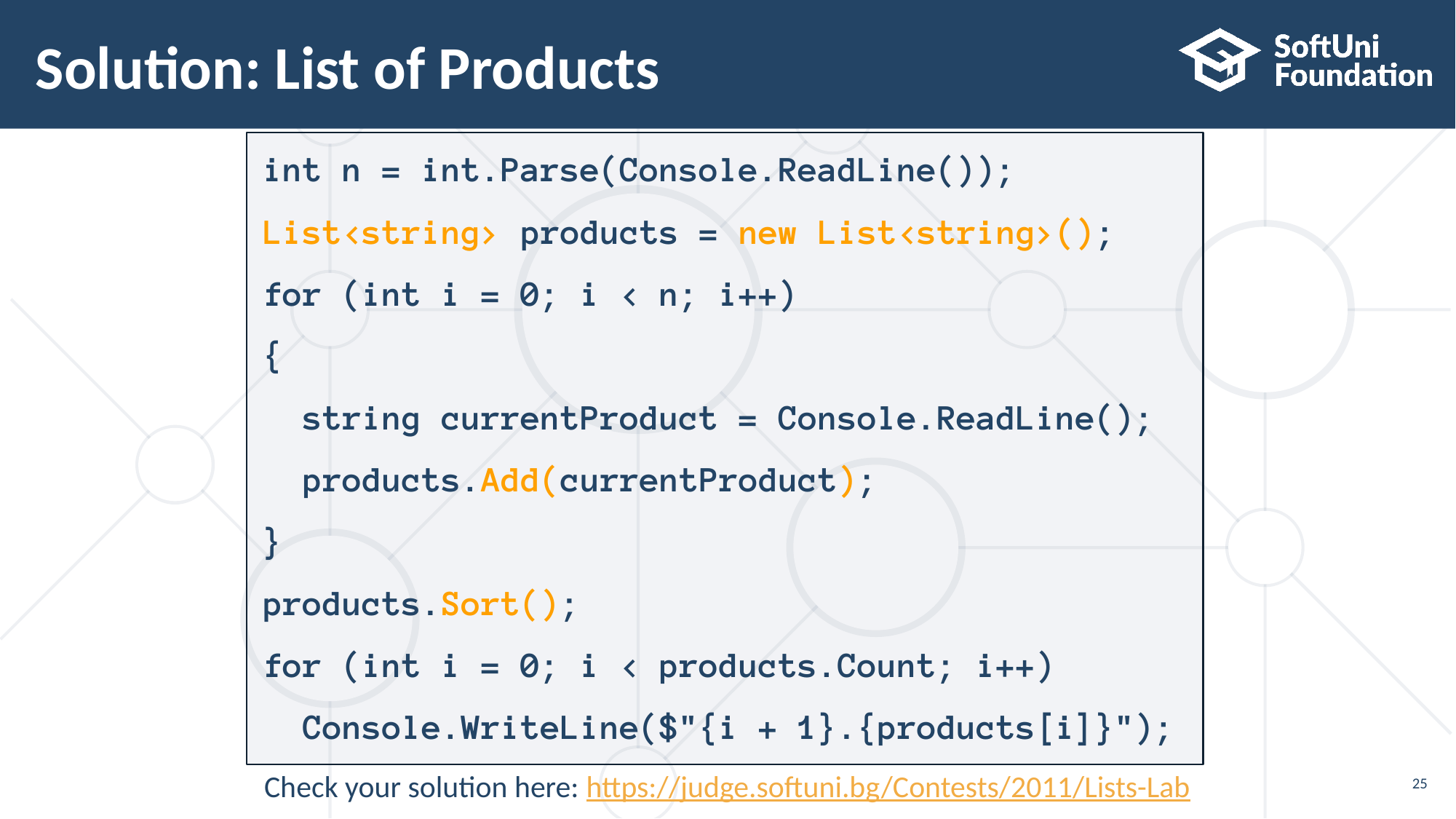

# Solution: List of Products
int n = int.Parse(Console.ReadLine());
List<string> products = new List<string>();
for (int i = 0; i < n; i++)
{
  string currentProduct = Console.ReadLine();
  products.Add(currentProduct);
}
products.Sort();
for (int i = 0; i < products.Count; i++)
  Console.WriteLine($"{i + 1}.{products[i]}");
Check your solution here: https://judge.softuni.bg/Contests/2011/Lists-Lab
25